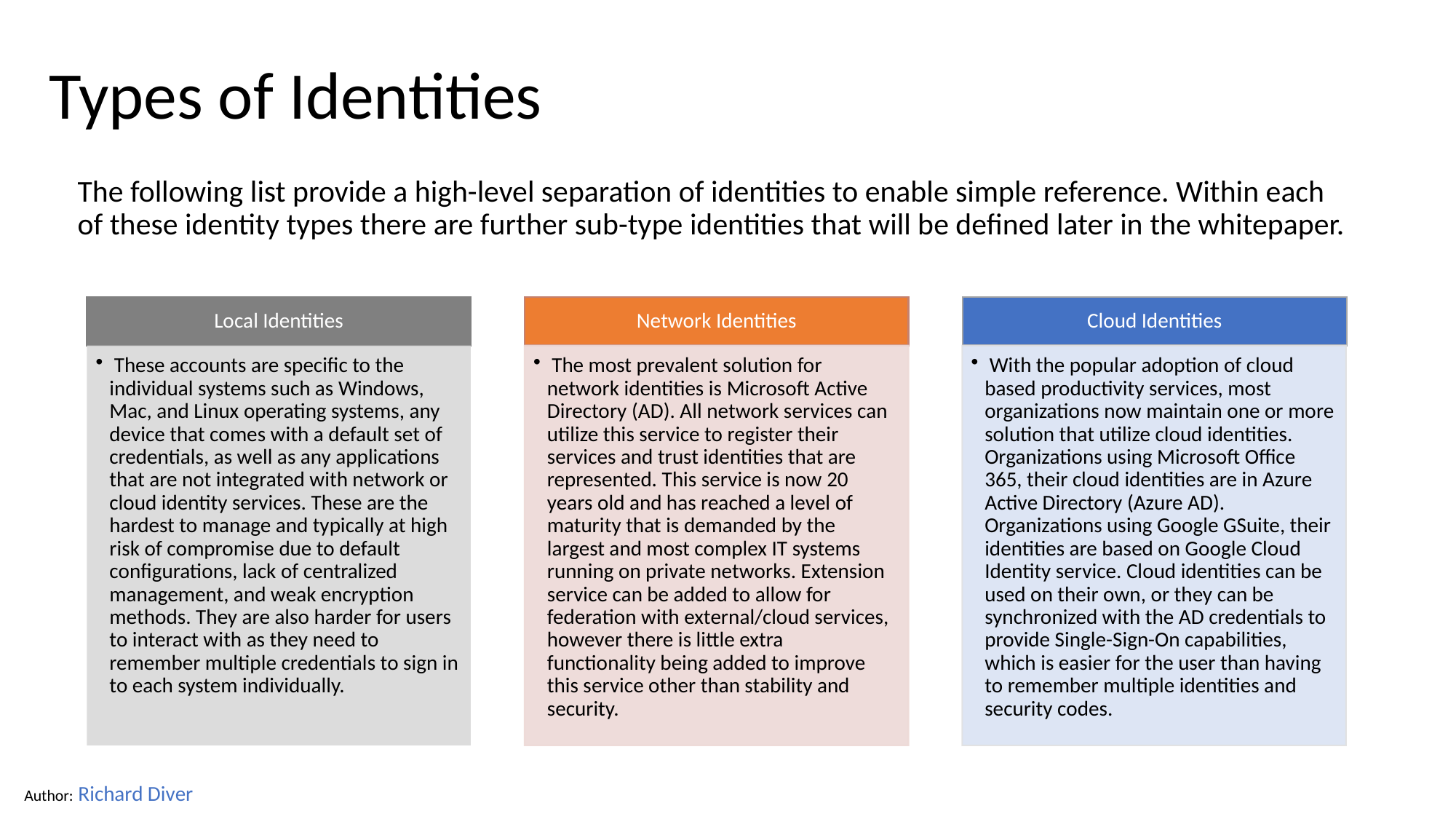

# Types of Identities
The following list provide a high-level separation of identities to enable simple reference. Within each of these identity types there are further sub-type identities that will be defined later in the whitepaper.
Local Identities
 These accounts are specific to the individual systems such as Windows, Mac, and Linux operating systems, any device that comes with a default set of credentials, as well as any applications that are not integrated with network or cloud identity services. These are the hardest to manage and typically at high risk of compromise due to default configurations, lack of centralized management, and weak encryption methods. They are also harder for users to interact with as they need to remember multiple credentials to sign in to each system individually.
Network Identities
 The most prevalent solution for network identities is Microsoft Active Directory (AD). All network services can utilize this service to register their services and trust identities that are represented. This service is now 20 years old and has reached a level of maturity that is demanded by the largest and most complex IT systems running on private networks. Extension service can be added to allow for federation with external/cloud services, however there is little extra functionality being added to improve this service other than stability and security.
Cloud Identities
 With the popular adoption of cloud based productivity services, most organizations now maintain one or more solution that utilize cloud identities. Organizations using Microsoft Office 365, their cloud identities are in Azure Active Directory (Azure AD). Organizations using Google GSuite, their identities are based on Google Cloud Identity service. Cloud identities can be used on their own, or they can be synchronized with the AD credentials to provide Single-Sign-On capabilities, which is easier for the user than having to remember multiple identities and security codes.